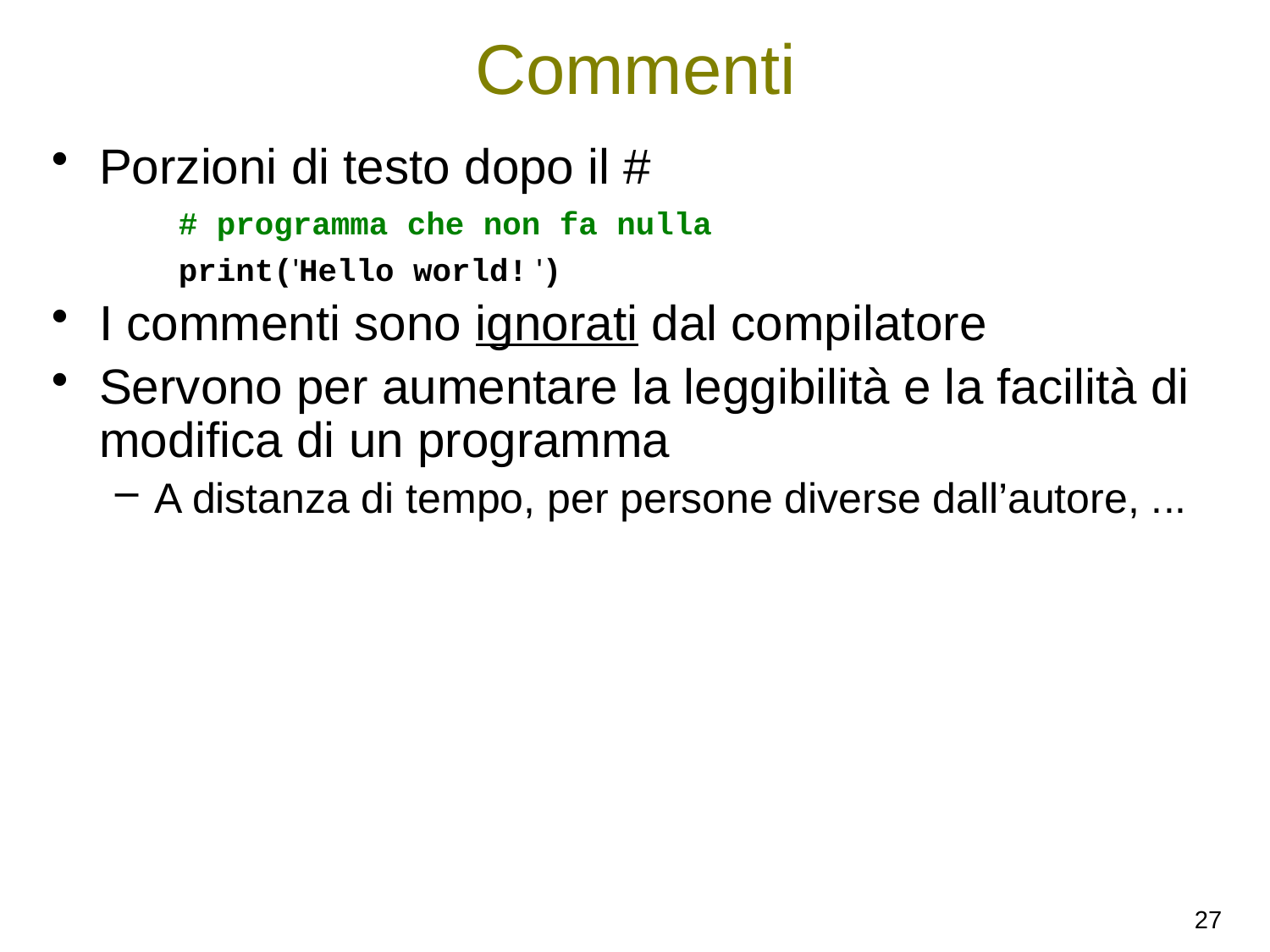

# Commenti
Porzioni di testo dopo il #
# programma che non fa nulla
print('Hello world! ')
I commenti sono ignorati dal compilatore
Servono per aumentare la leggibilità e la facilità di modifica di un programma
A distanza di tempo, per persone diverse dall’autore, ...
27